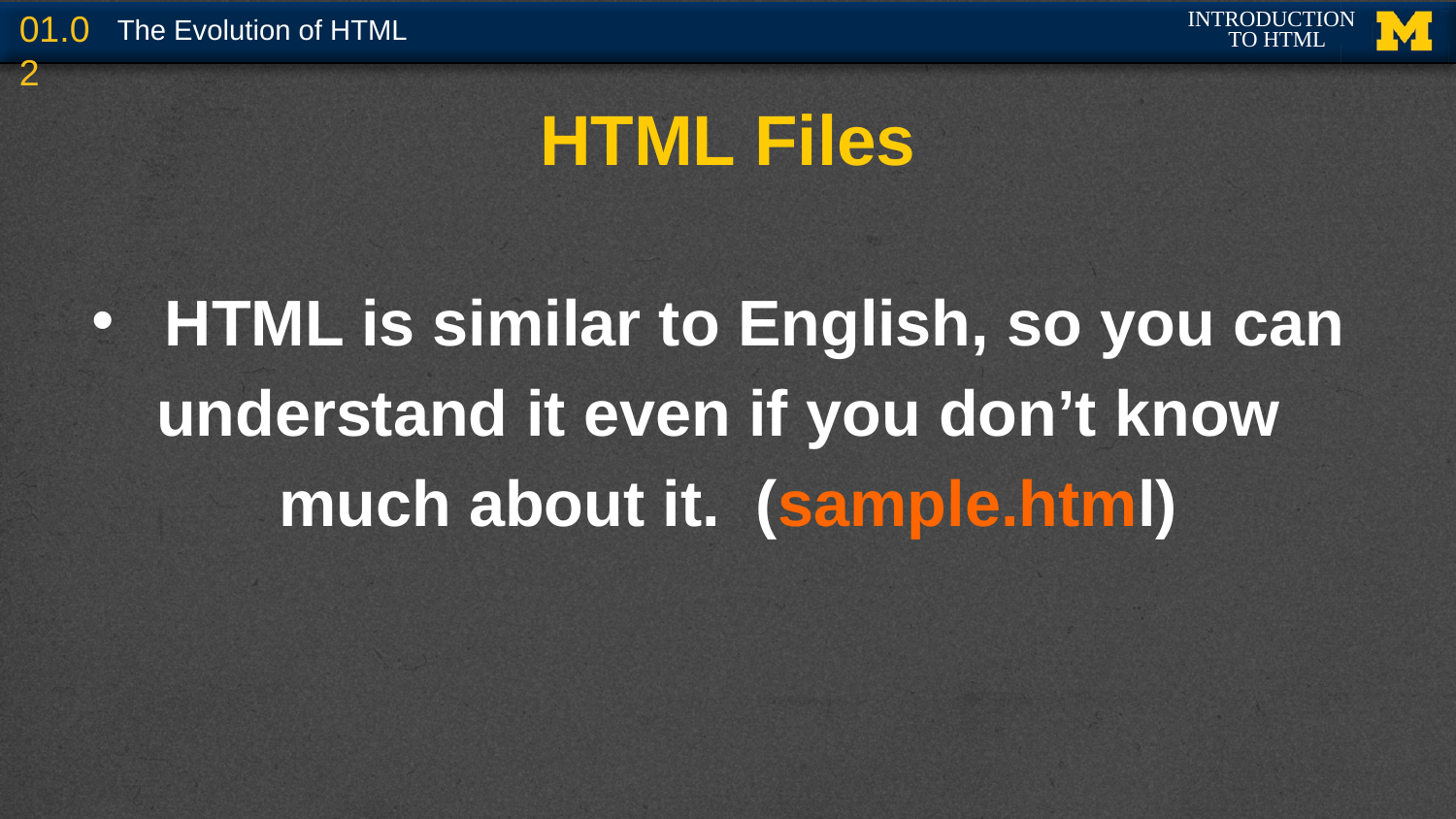

# HTML Files
HTML is similar to English, so you can
understand it even if you don’t know
much about it.  (sample.html)